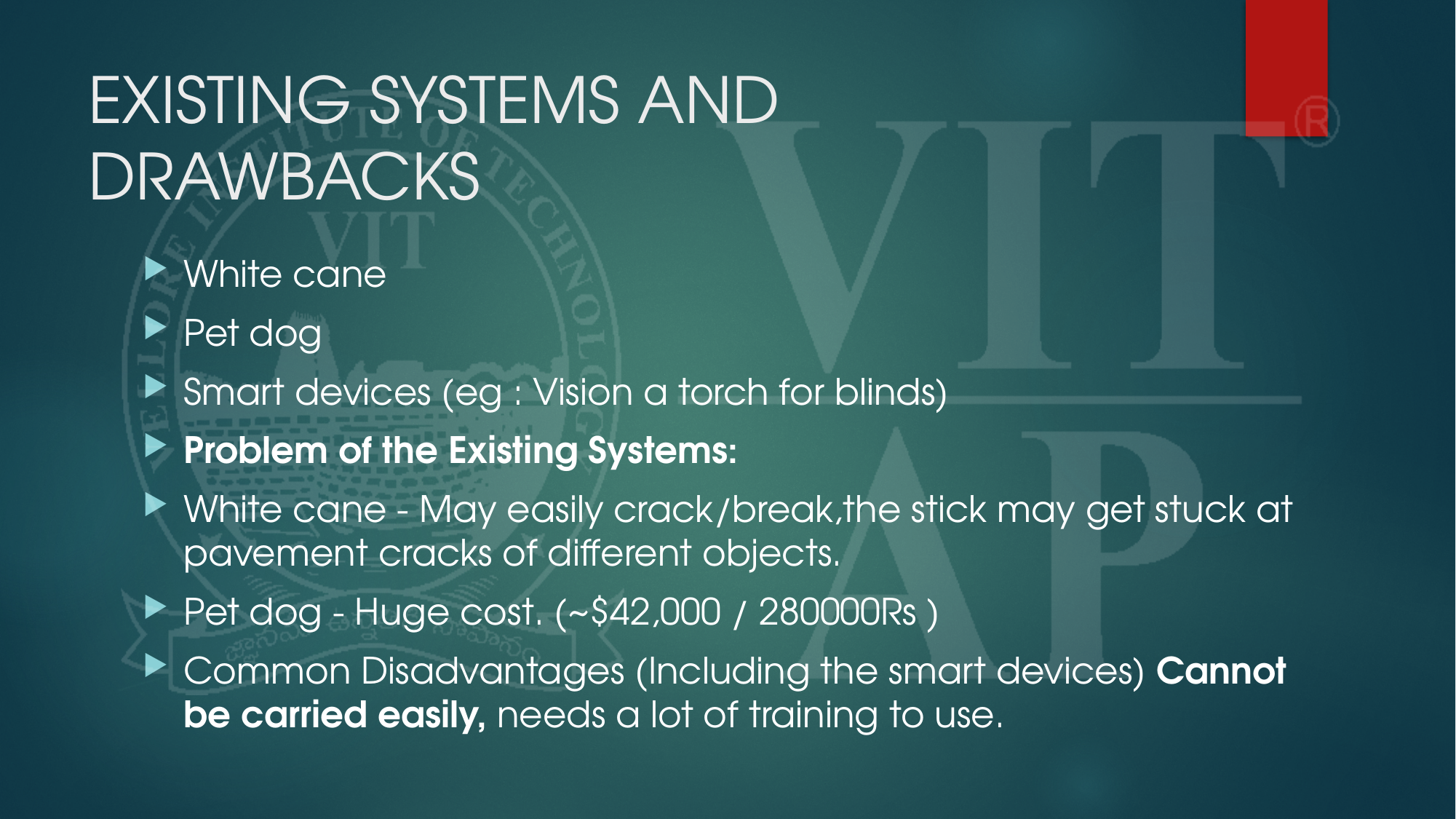

# EXISTING SYSTEMS AND DRAWBACKS

White cane
Pet dog
Smart devices (eg : Vision a torch for blinds)
Problem of the Existing Systems:
White cane - May easily crack/break,the stick may get stuck at pavement cracks of different objects.
Pet dog - Huge cost. (~$42,000 / 280000Rs )
Common Disadvantages (Including the smart devices) Cannot be carried easily, needs a lot of training to use.